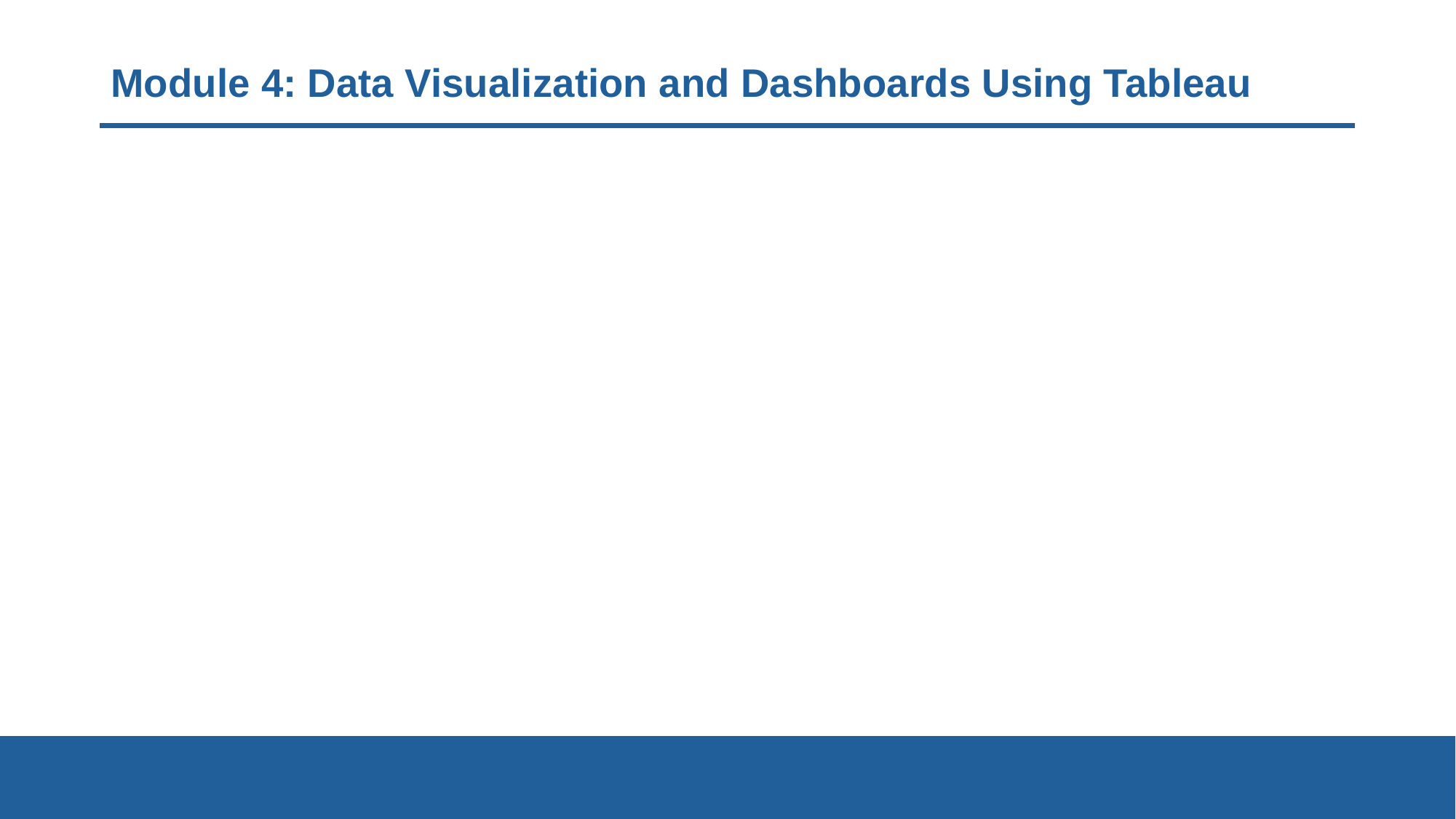

# Module 4: Data Visualization and Dashboards Using Tableau